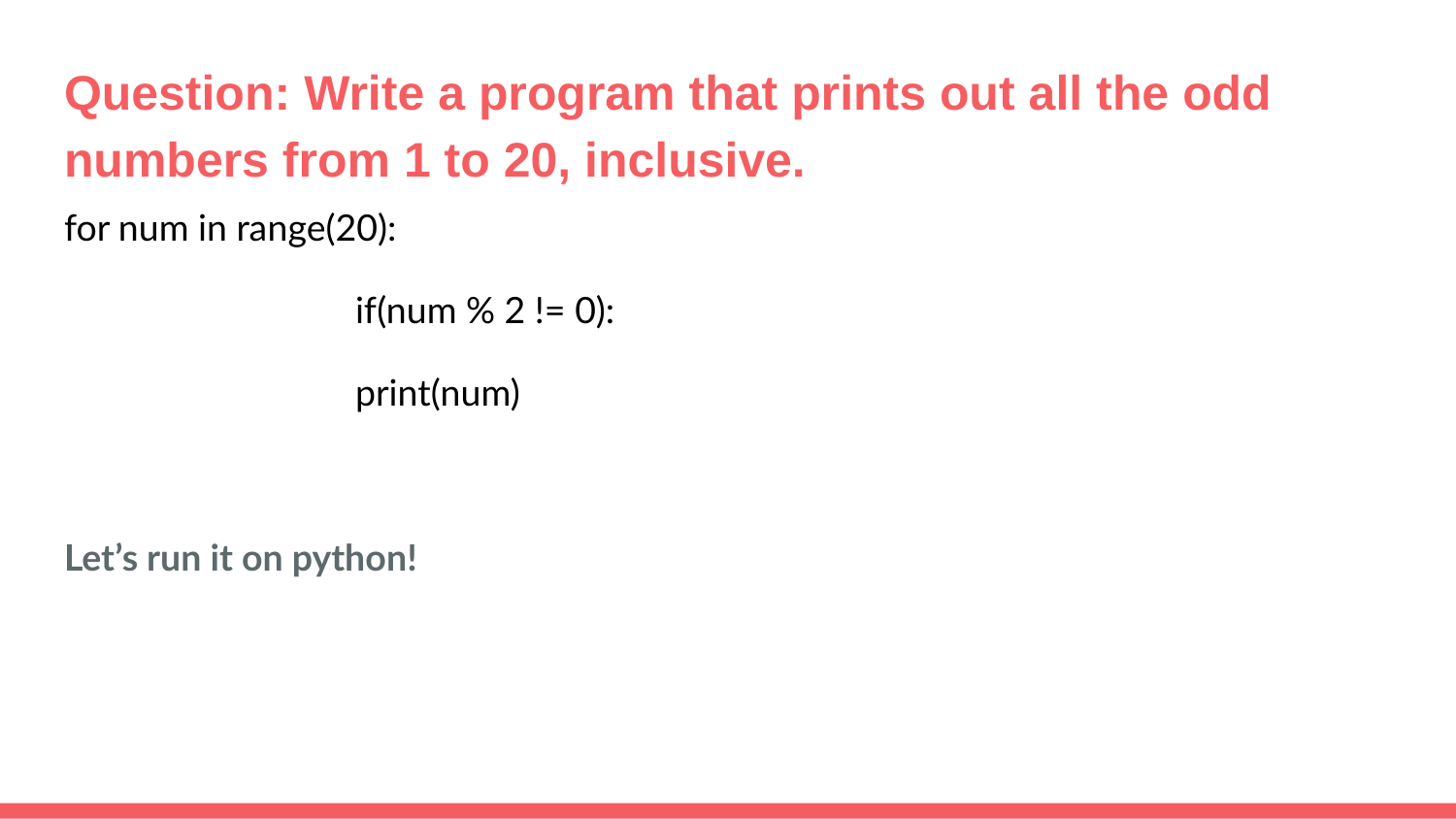

# Question: Write a program that prints out all the odd numbers from 1 to 20, inclusive.
for num in range(20):
		if(num % 2 != 0):
		print(num)

Let’s run it on python!